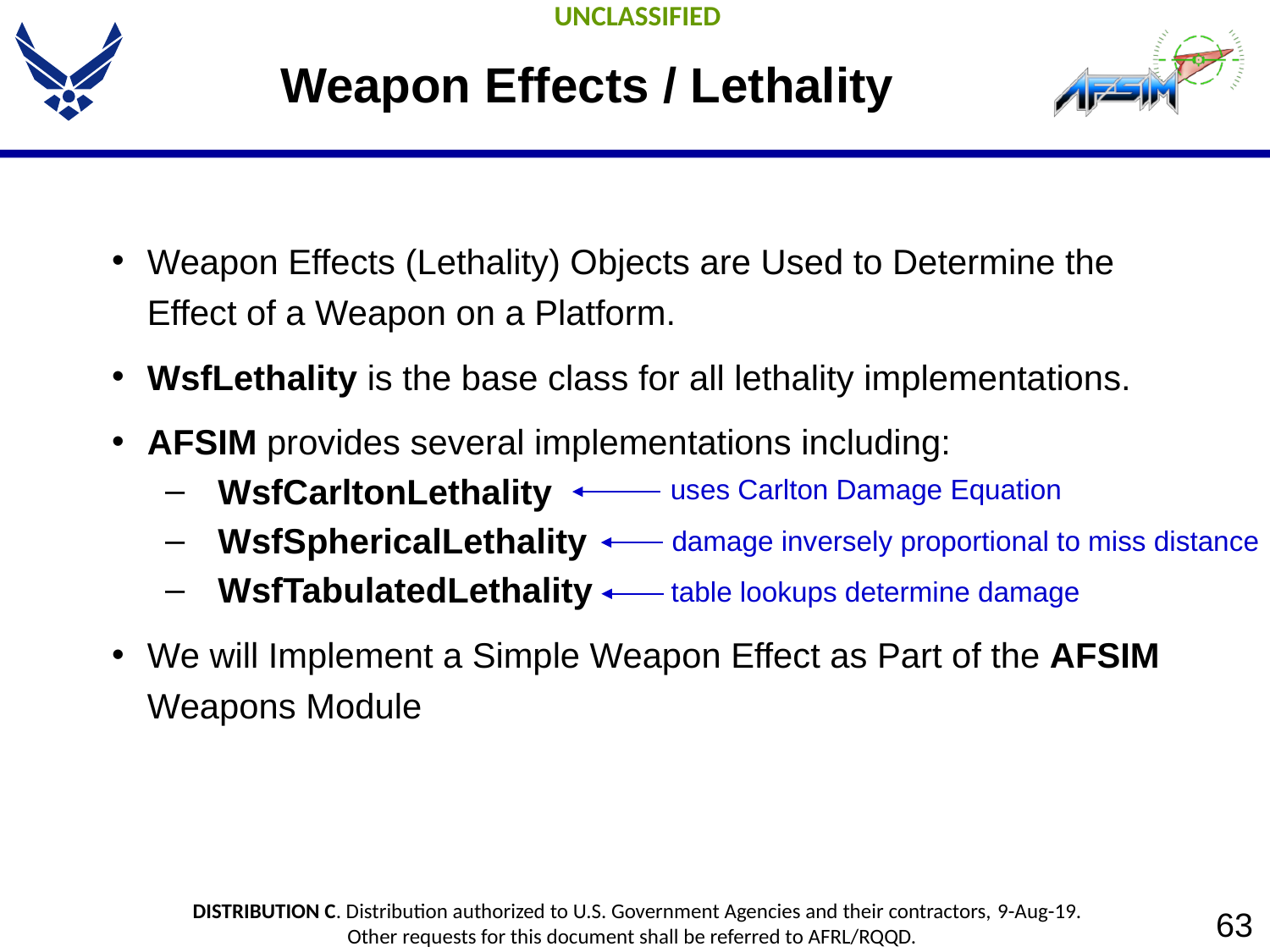

# Weapon Effects / Lethality
Weapon Effects (Lethality) Objects are Used to Determine the Effect of a Weapon on a Platform.
WsfLethality is the base class for all lethality implementations.
AFSIM provides several implementations including:
WsfCarltonLethality
WsfSphericalLethality
WsfTabulatedLethality
We will Implement a Simple Weapon Effect as Part of the AFSIM Weapons Module
uses Carlton Damage Equation
damage inversely proportional to miss distance
table lookups determine damage